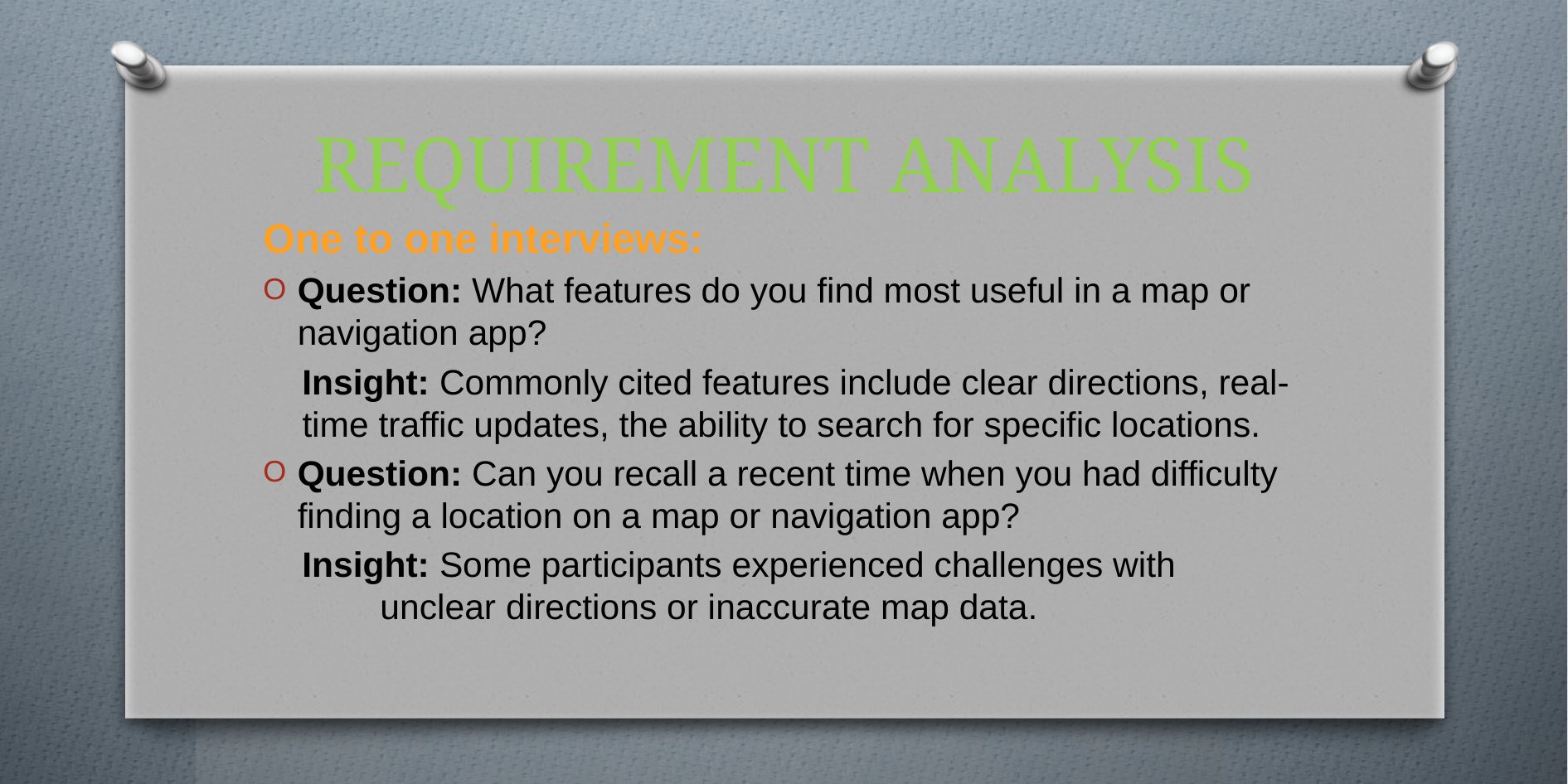

# REQUIREMENT ANALYSIS
One to one interviews:
Question: What features do you find most useful in a map or navigation app?
    Insight: Commonly cited features include clear directions, real-      time traffic updates, the ability to search for specific locations.
Question: Can you recall a recent time when you had difficulty finding a location on a map or navigation app?
    Insight: Some participants experienced challenges with                         unclear directions or inaccurate map data.